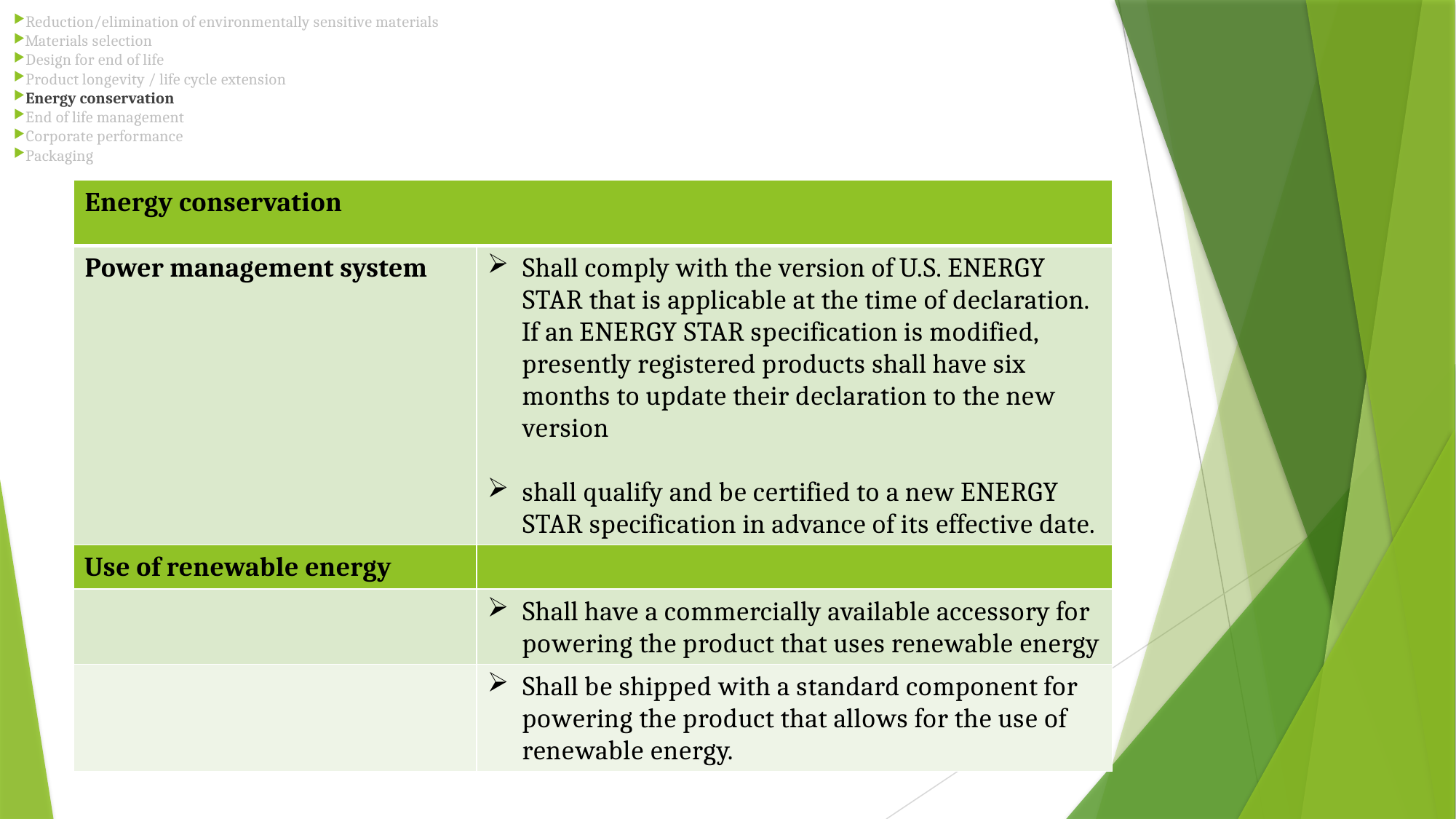

Reduction/elimination of environmentally sensitive materials
Materials selection
Design for end of life
Product longevity / life cycle extension
Energy conservation
End of life management
Corporate performance
Packaging
| Energy conservation |  |
| --- | --- |
| Power management system | Shall comply with the version of U.S. ENERGY STAR that is applicable at the time of declaration. If an ENERGY STAR specification is modified, presently registered products shall have six months to update their declaration to the new version shall qualify and be certified to a new ENERGY STAR specification in advance of its effective date. |
| Use of renewable energy |  |
|  | Shall have a commercially available accessory for powering the product that uses renewable energy |
|  | Shall be shipped with a standard component for powering the product that allows for the use of renewable energy. |